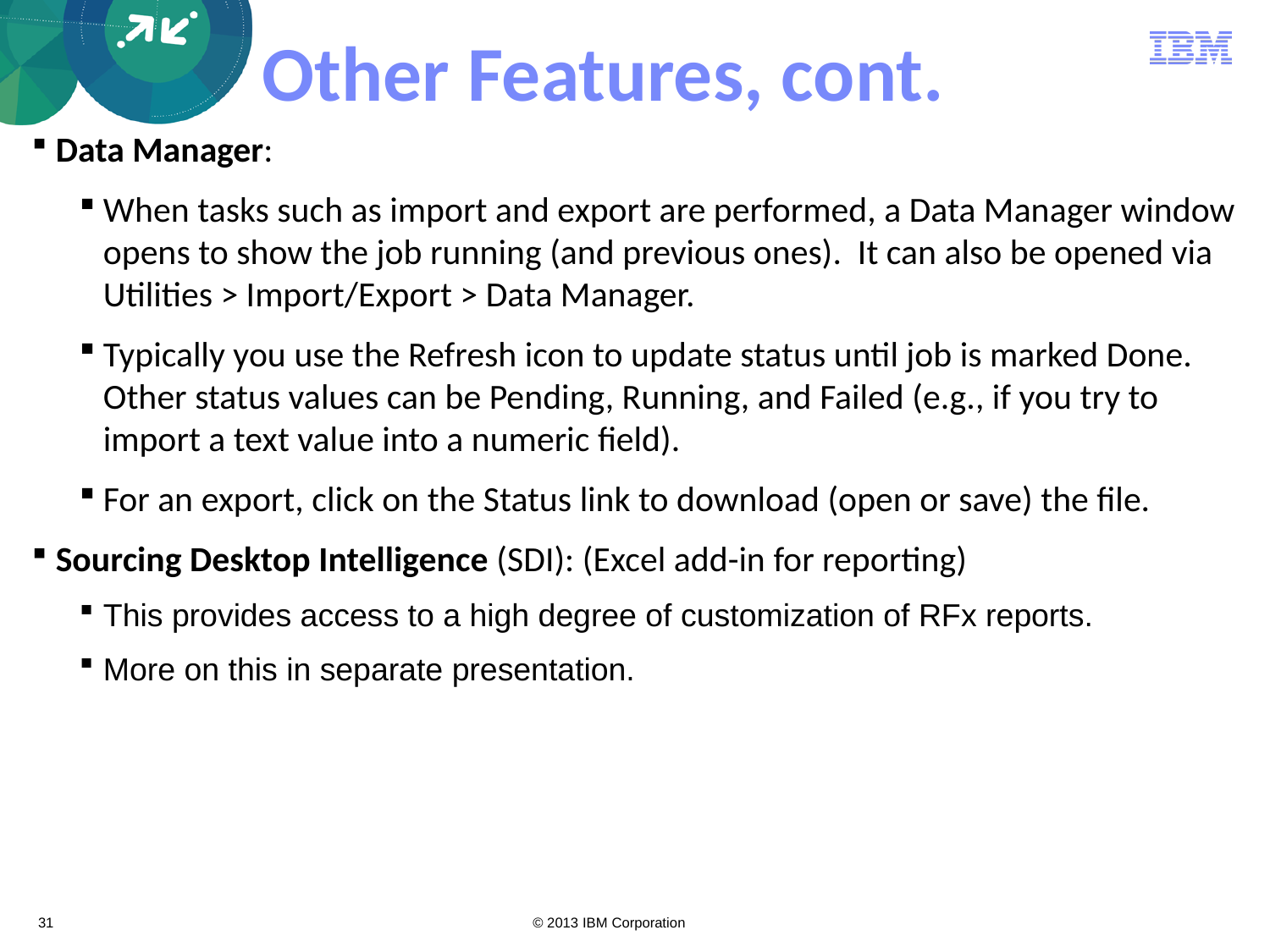

# Other Features, cont.
Data Manager:
When tasks such as import and export are performed, a Data Manager window opens to show the job running (and previous ones).  It can also be opened via Utilities > Import/Export > Data Manager.
Typically you use the Refresh icon to update status until job is marked Done.  Other status values can be Pending, Running, and Failed (e.g., if you try to import a text value into a numeric field).
For an export, click on the Status link to download (open or save) the file.
Sourcing Desktop Intelligence (SDI): (Excel add-in for reporting)
This provides access to a high degree of customization of RFx reports.
More on this in separate presentation.
31